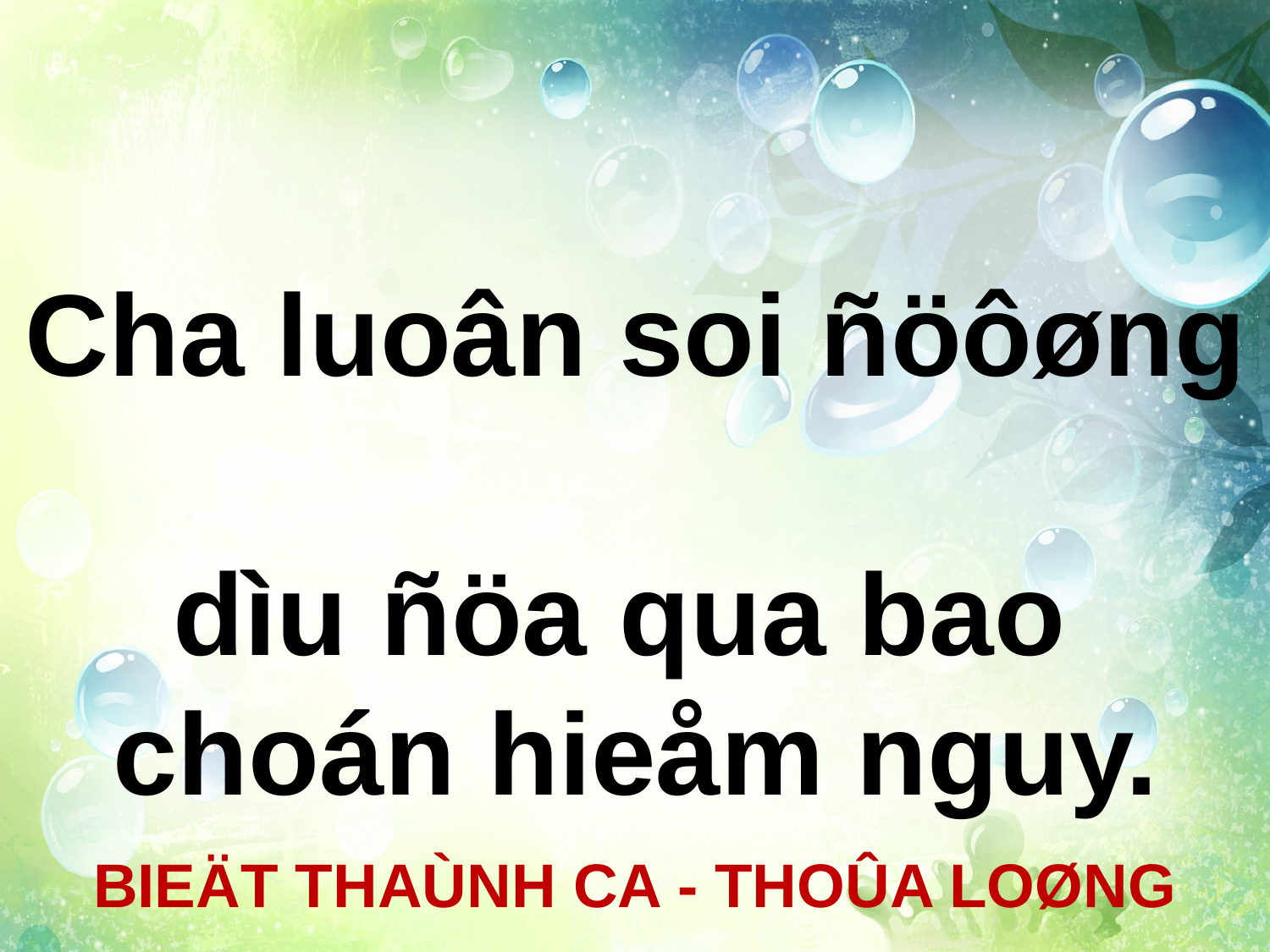

Cha luoân soi ñöôøng
dìu ñöa qua bao
choán hieåm nguy.
BIEÄT THAÙNH CA - THOÛA LOØNG